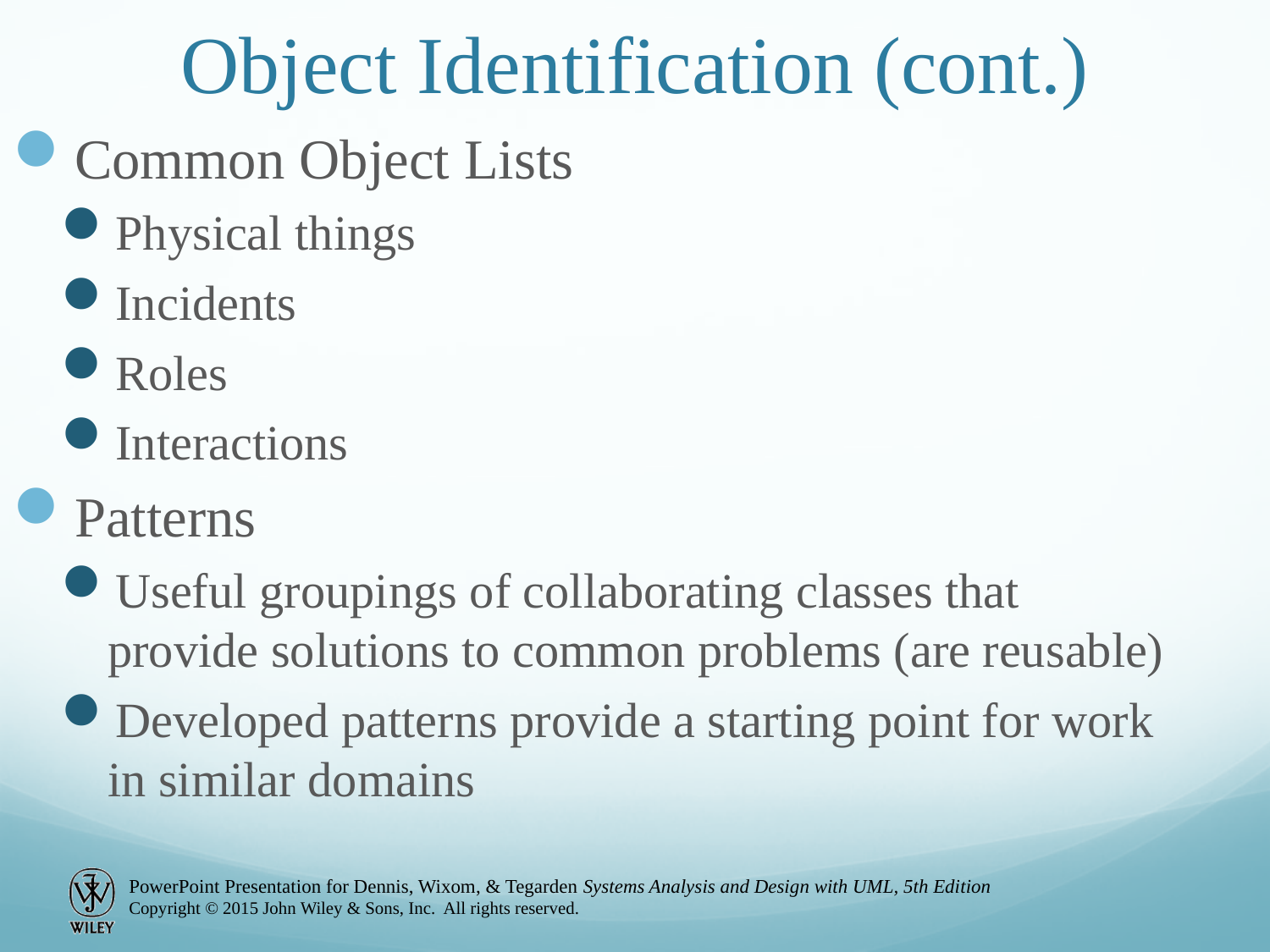

# Object Identification (cont.)
Common Object Lists
Physical things
Incidents
Roles
Interactions
Patterns
Useful groupings of collaborating classes that provide solutions to common problems (are reusable)
Developed patterns provide a starting point for work in similar domains